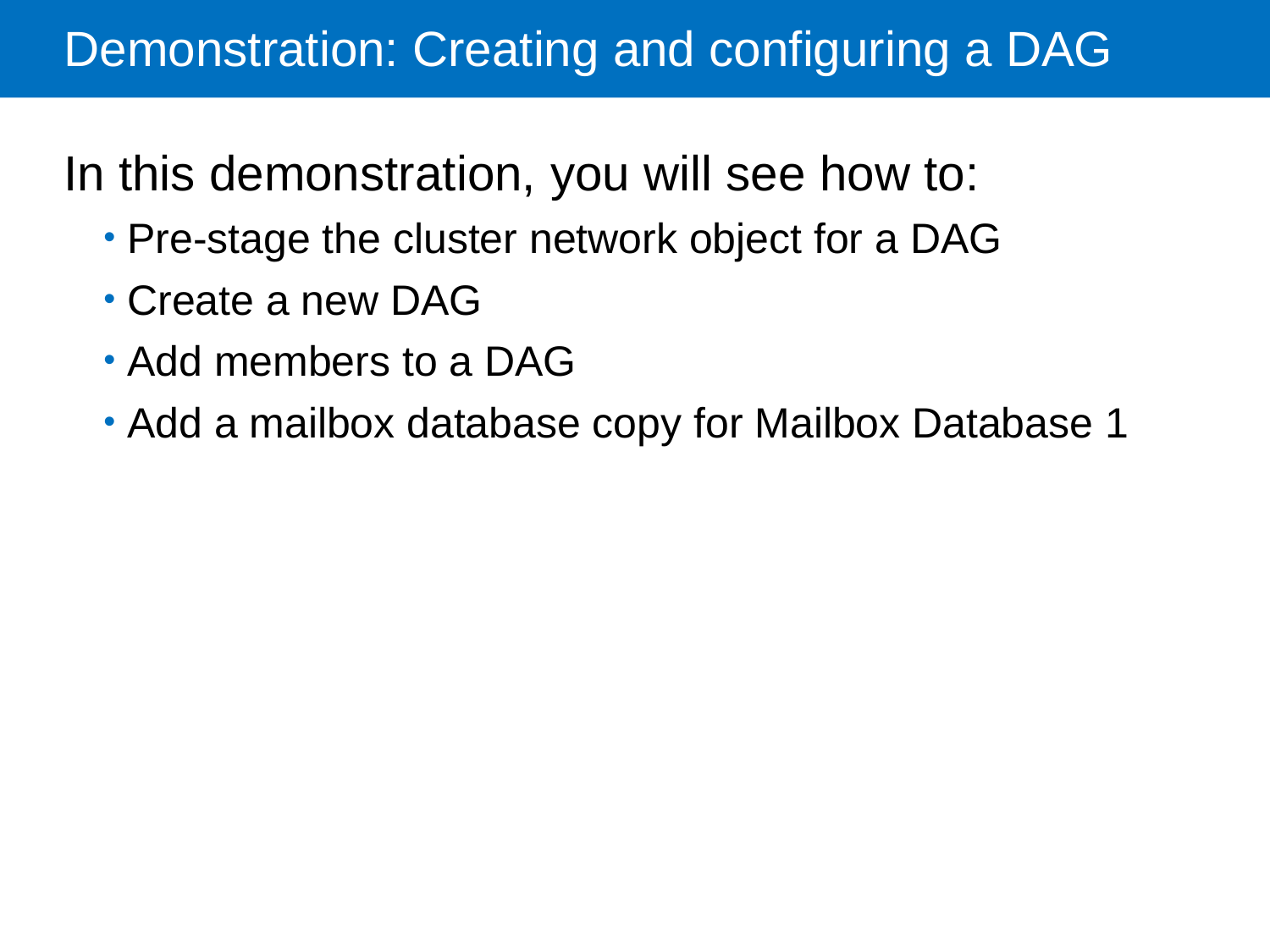

# Demonstration: Creating and configuring a DAG
In this demonstration, you will see how to:
Pre-stage the cluster network object for a DAG
Create a new DAG
Add members to a DAG
Add a mailbox database copy for Mailbox Database 1